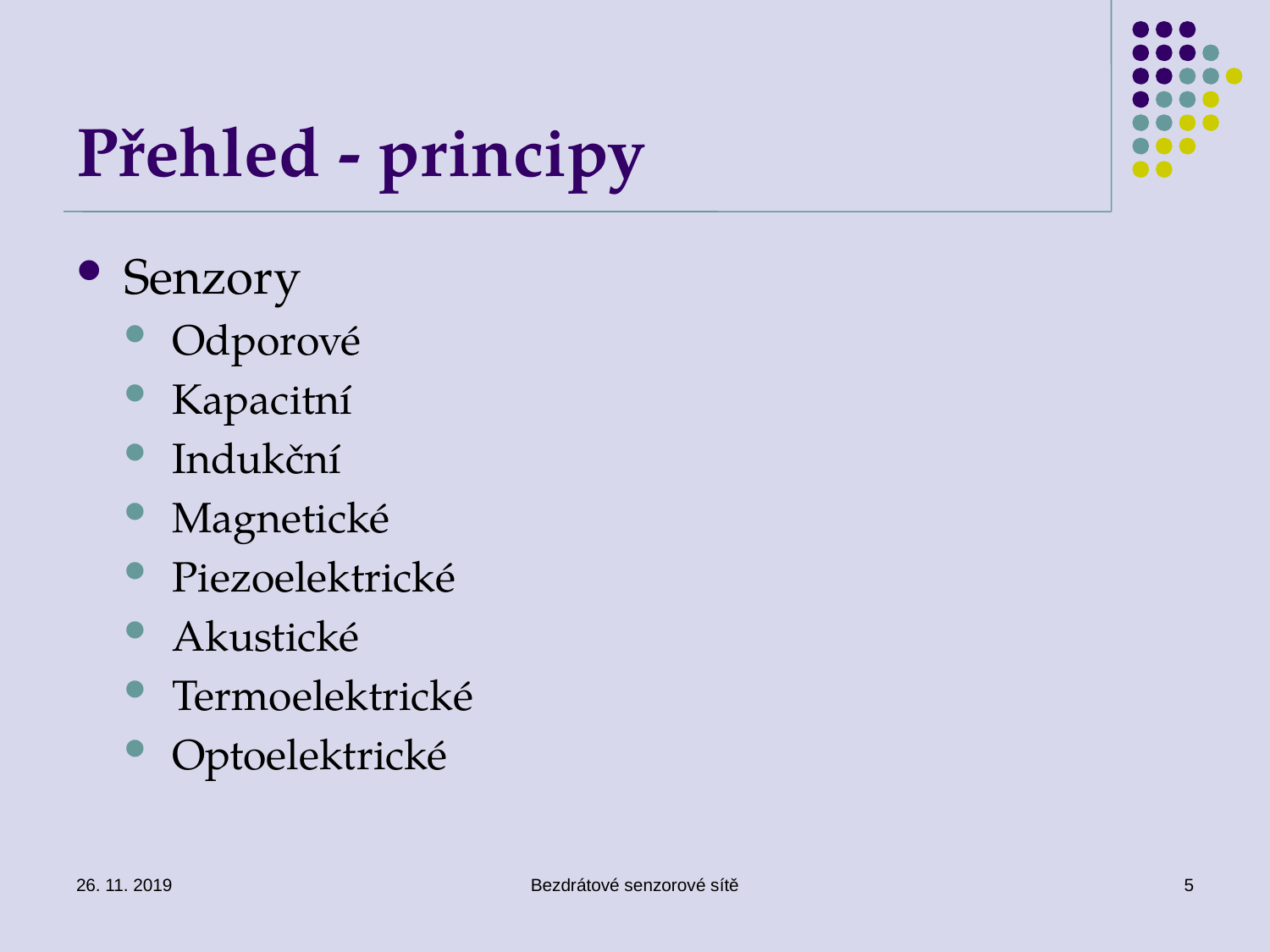

# Přehled - principy
Senzory
Odporové
Kapacitní
Indukční
Magnetické
Piezoelektrické
Akustické
Termoelektrické
Optoelektrické

26. 11. 2019
Bezdrátové senzorové sítě
5